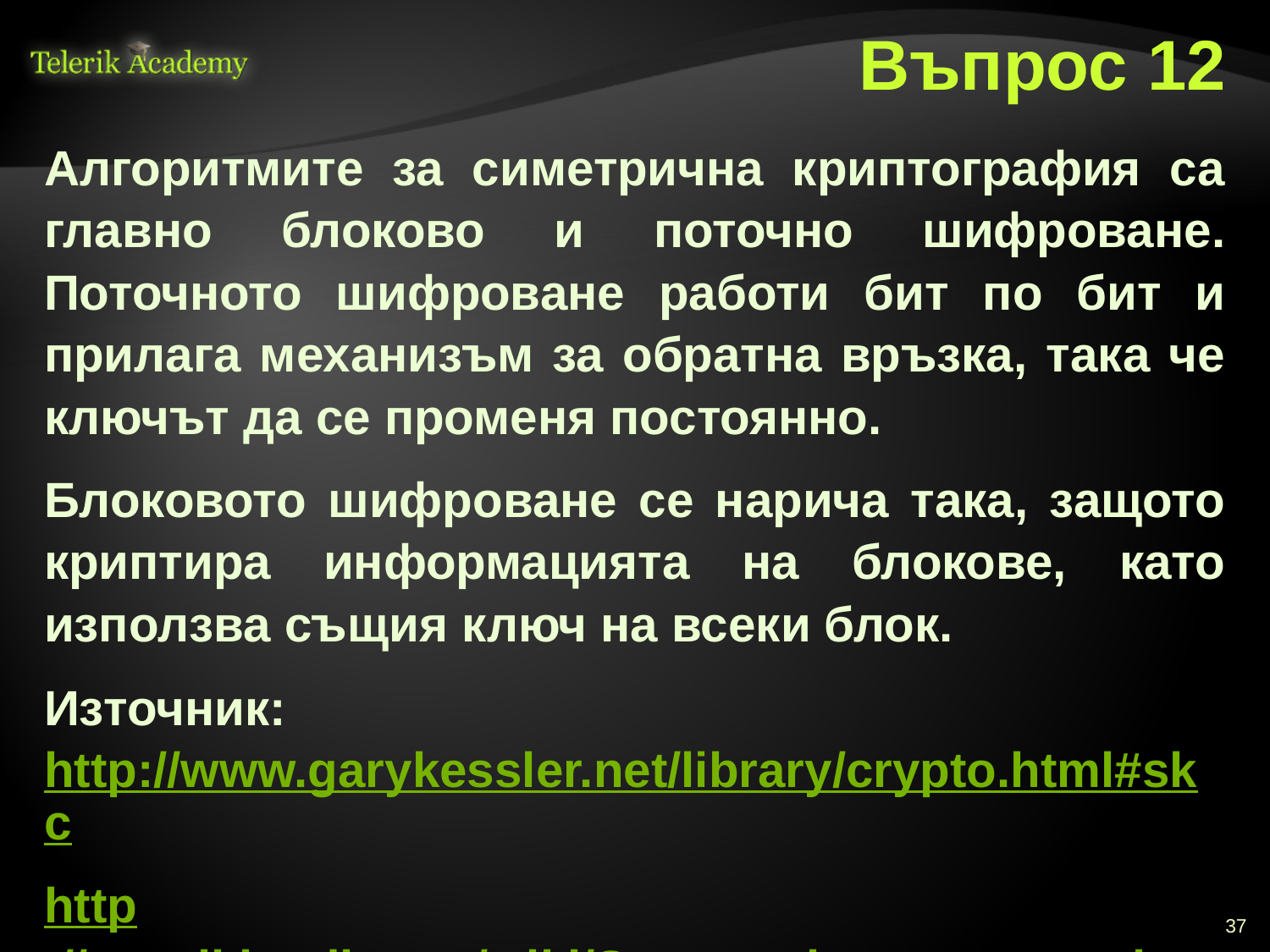

# Въпрос 12
Алгоритмите за симетрична криптография са главно блоково и поточно шифроване. Поточното шифроване работи бит по бит и прилага механизъм за обратна връзка, така че ключът да се променя постоянно.
Блоковото шифроване се нарича така, защото криптира информацията на блокове, като използва същия ключ на всеки блок.
Източник: http://www.garykessler.net/library/crypto.html#skc
http://en.wikipedia.org/wiki/Symmetric_cryptography
37